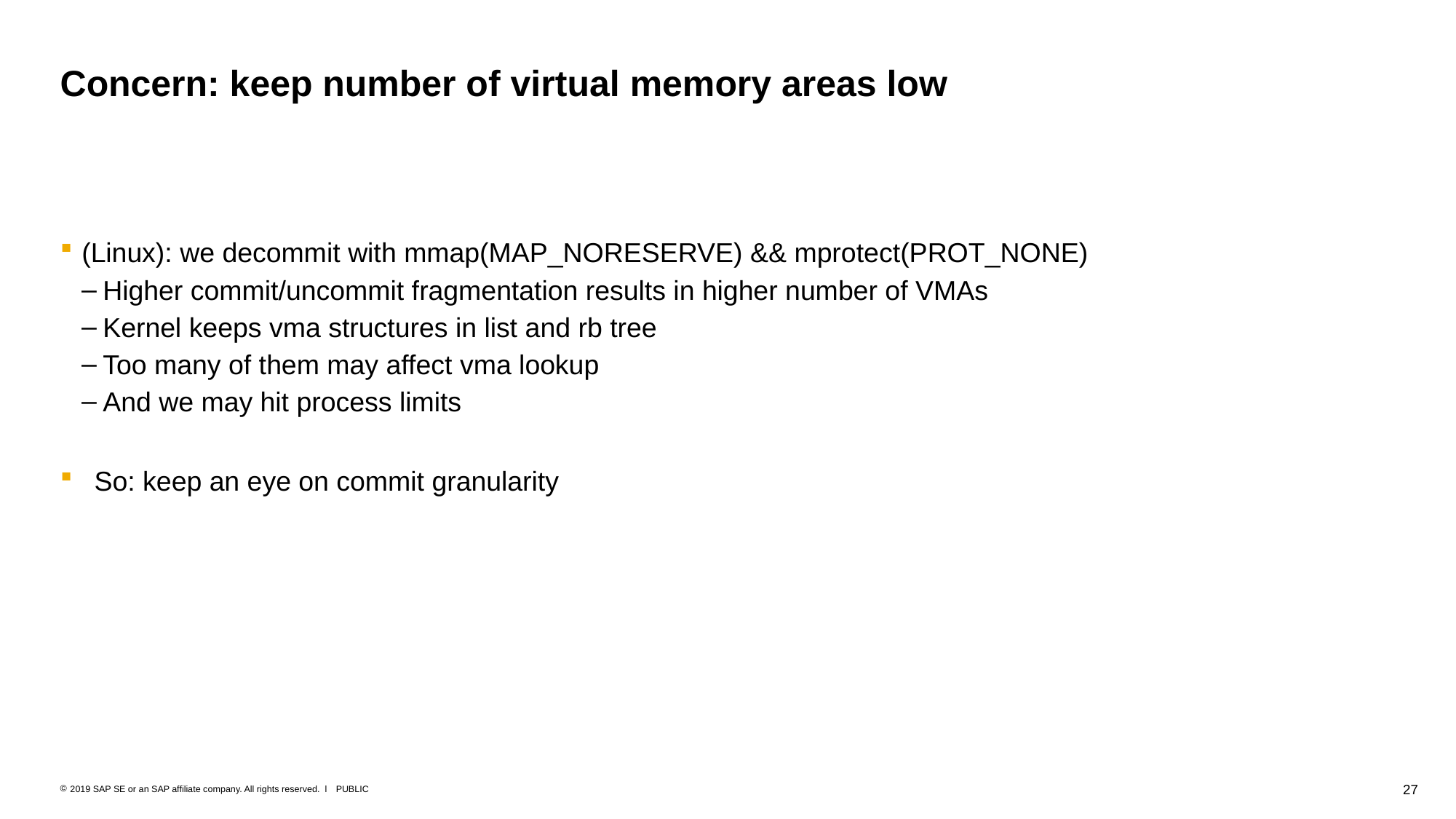

# Concern: keep number of virtual memory areas low

(Linux): we decommit with mmap(MAP_NORESERVE) && mprotect(PROT_NONE)
Higher commit/uncommit fragmentation results in higher number of VMAs
Kernel keeps vma structures in list and rb tree
Too many of them may affect vma lookup
And we may hit process limits

So: keep an eye on commit granularity